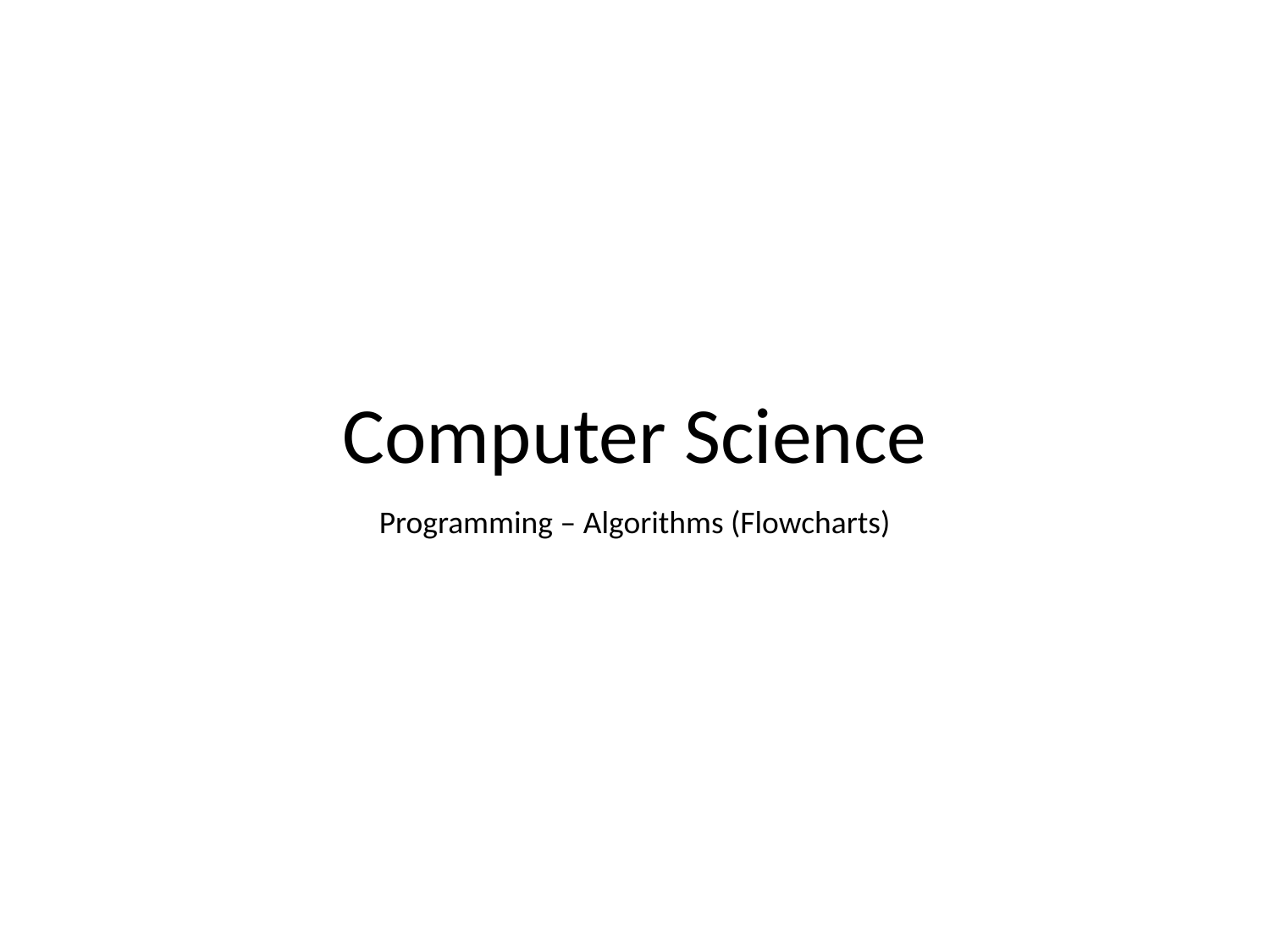

# Computer Science
Programming – Algorithms (Flowcharts)